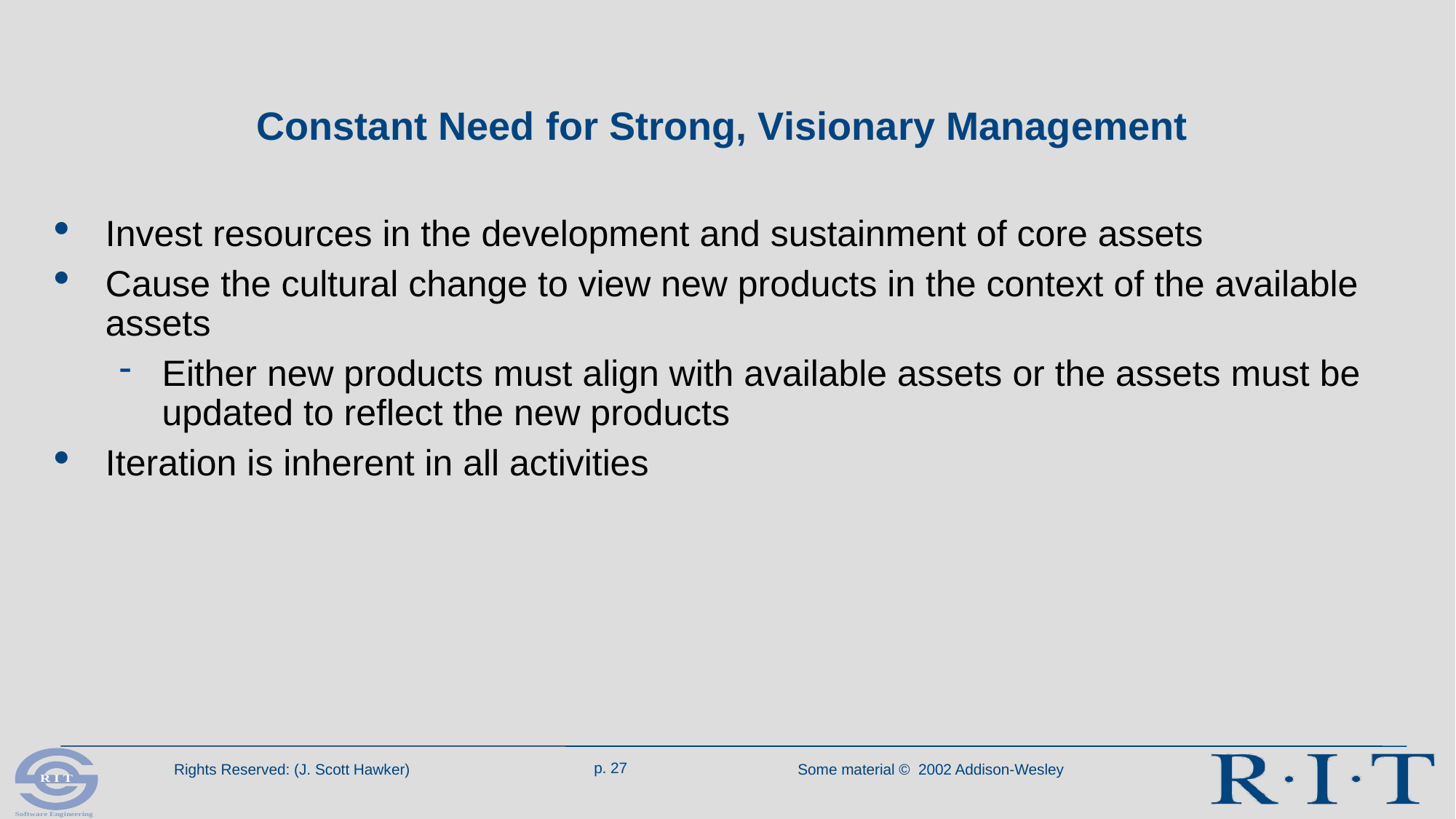

# Constant Need for Strong, Visionary Management
Invest resources in the development and sustainment of core assets
Cause the cultural change to view new products in the context of the available assets
Either new products must align with available assets or the assets must be updated to reflect the new products
Iteration is inherent in all activities